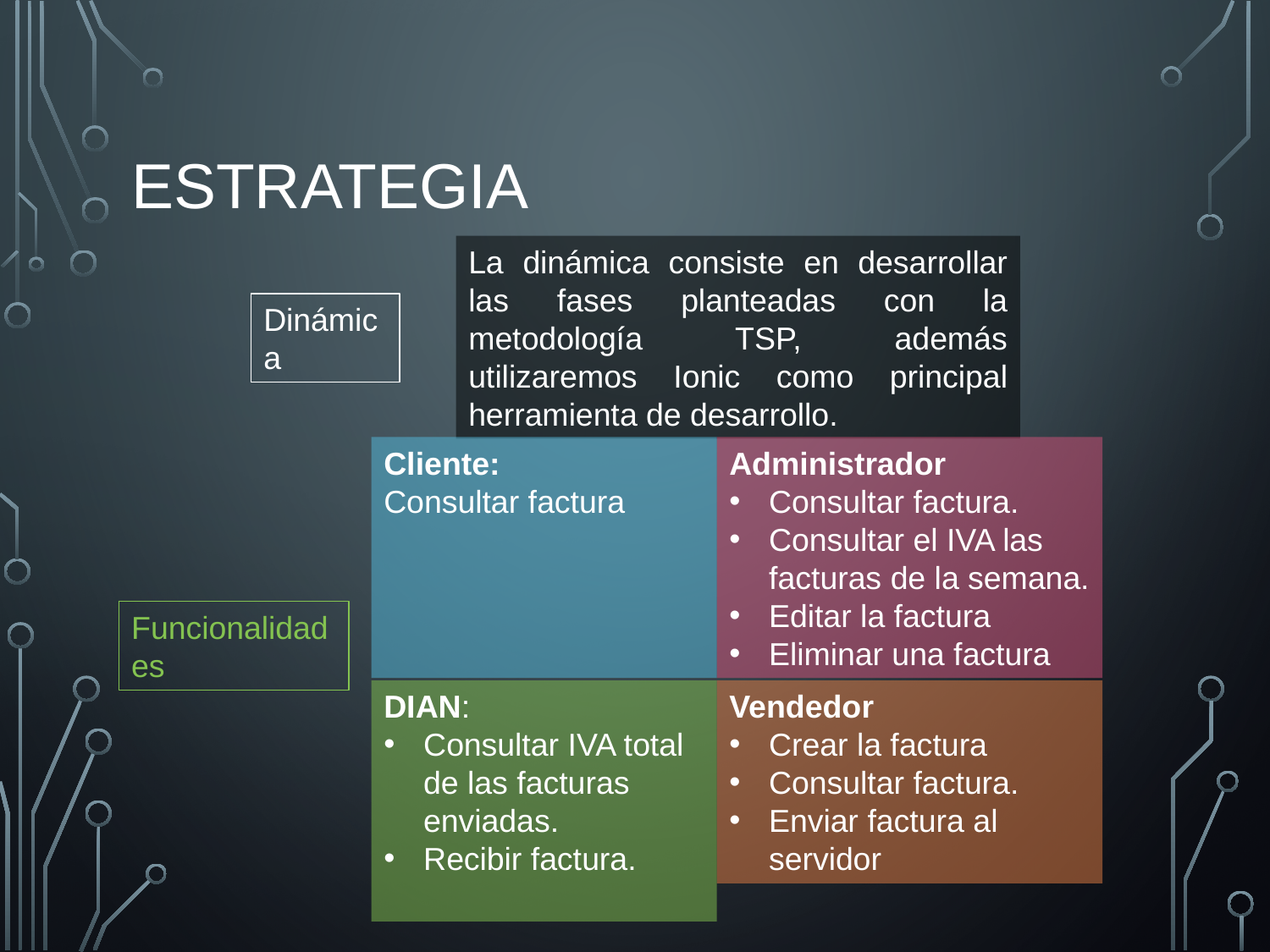

# Estrategia
La dinámica consiste en desarrollar las fases planteadas con la metodología TSP, además utilizaremos Ionic como principal herramienta de desarrollo.
Dinámica
Cliente:
Consultar factura

Administrador
Consultar factura.
Consultar el IVA las facturas de la semana.
Editar la factura
Eliminar una factura
Funcionalidades
DIAN:
Consultar IVA total de las facturas enviadas.
Recibir factura.

Vendedor
Crear la factura
Consultar factura.
Enviar factura al servidor